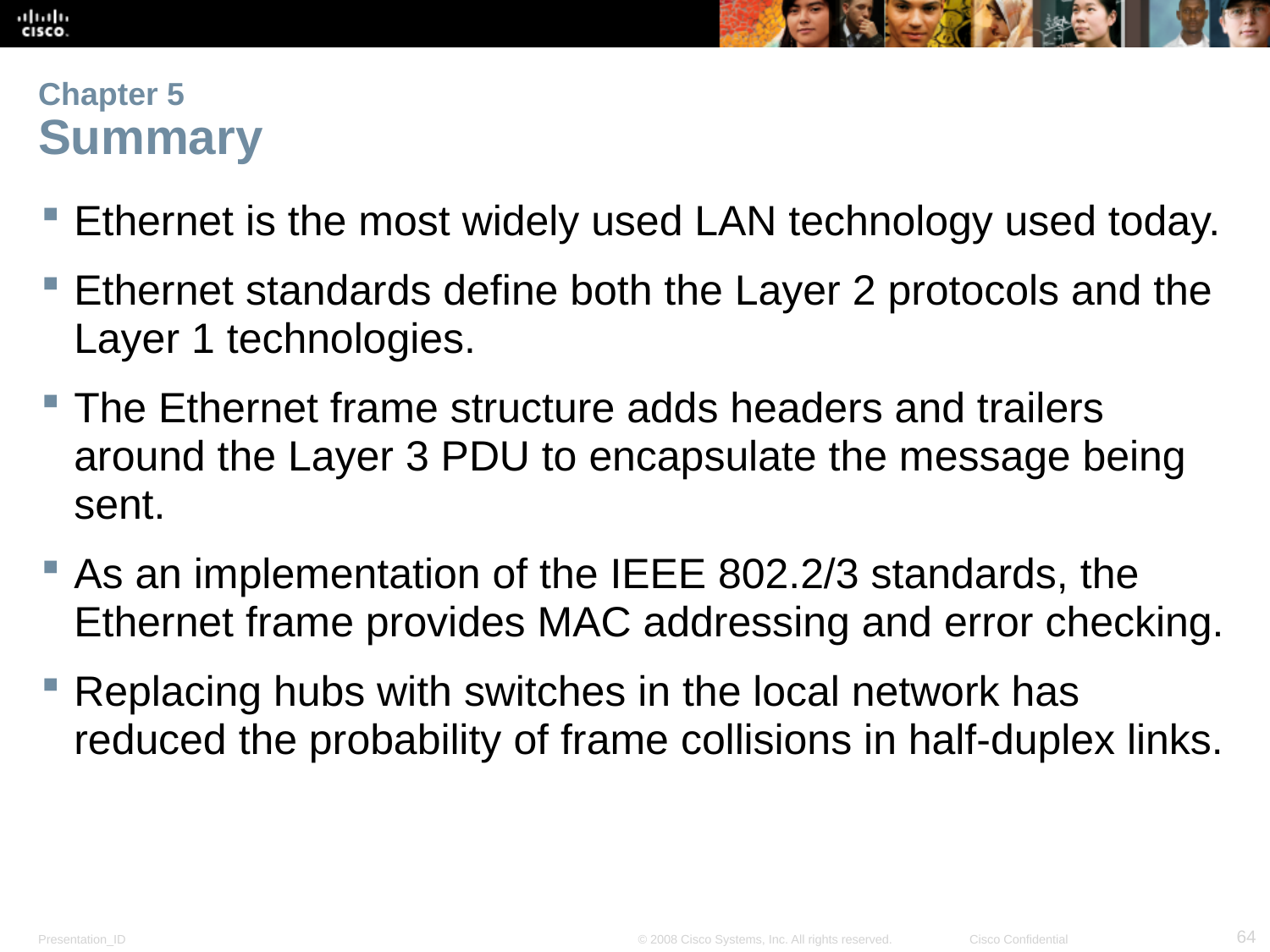

# Chapter 5 Summary
Ethernet is the most widely used LAN technology used today.
Ethernet standards define both the Layer 2 protocols and the Layer 1 technologies.
The Ethernet frame structure adds headers and trailers around the Layer 3 PDU to encapsulate the message being sent.
As an implementation of the IEEE 802.2/3 standards, the Ethernet frame provides MAC addressing and error checking.
Replacing hubs with switches in the local network has reduced the probability of frame collisions in half-duplex links.